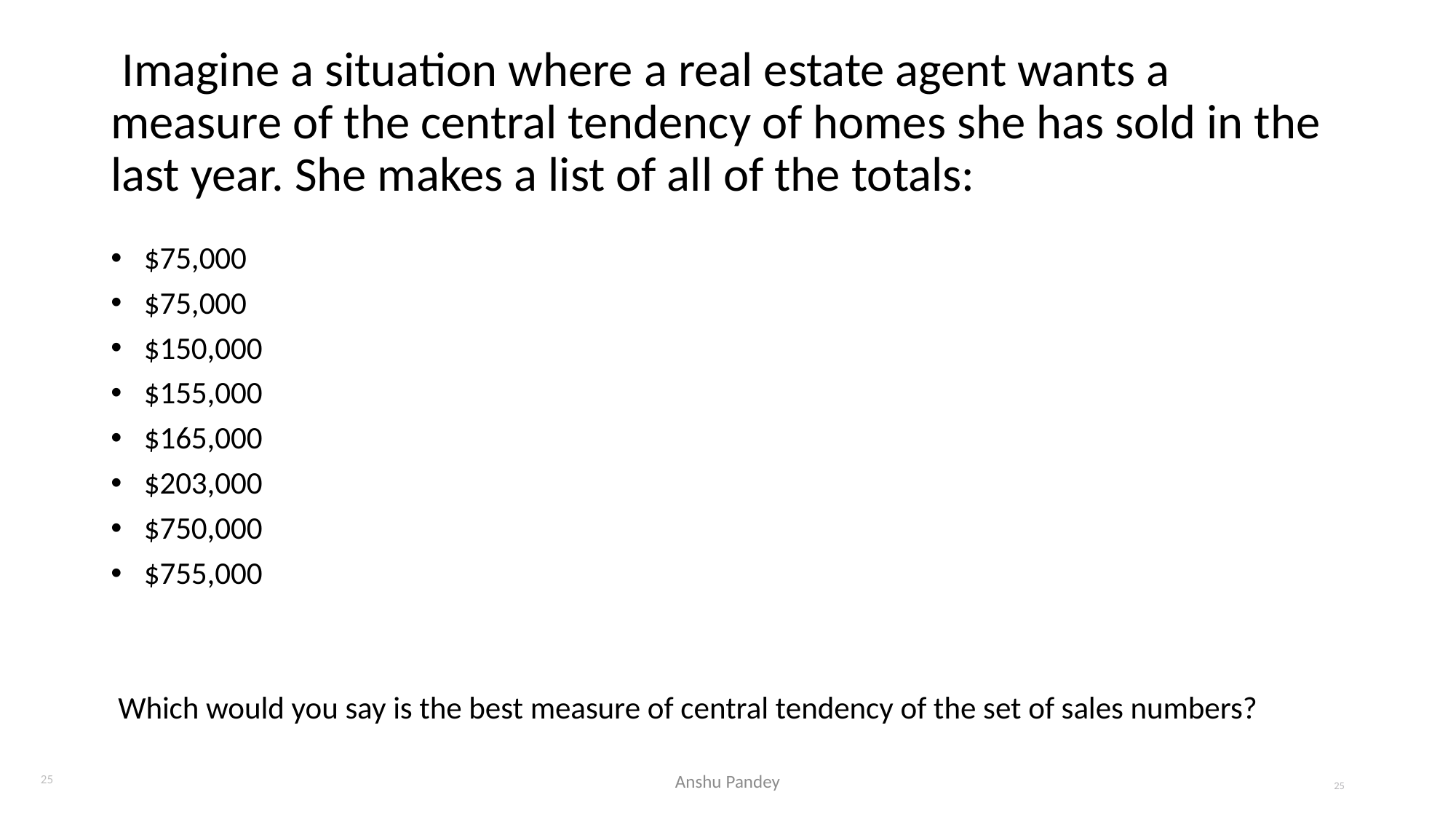

# Imagine a situation where a real estate agent wants a measure of the central tendency of homes she has sold in the last year. She makes a list of all of the totals:
 $75,000
 $75,000
 $150,000
 $155,000
 $165,000
 $203,000
 $750,000
 $755,000

 Which would you say is the best measure of central tendency of the set of sales numbers?

Anshu Pandey